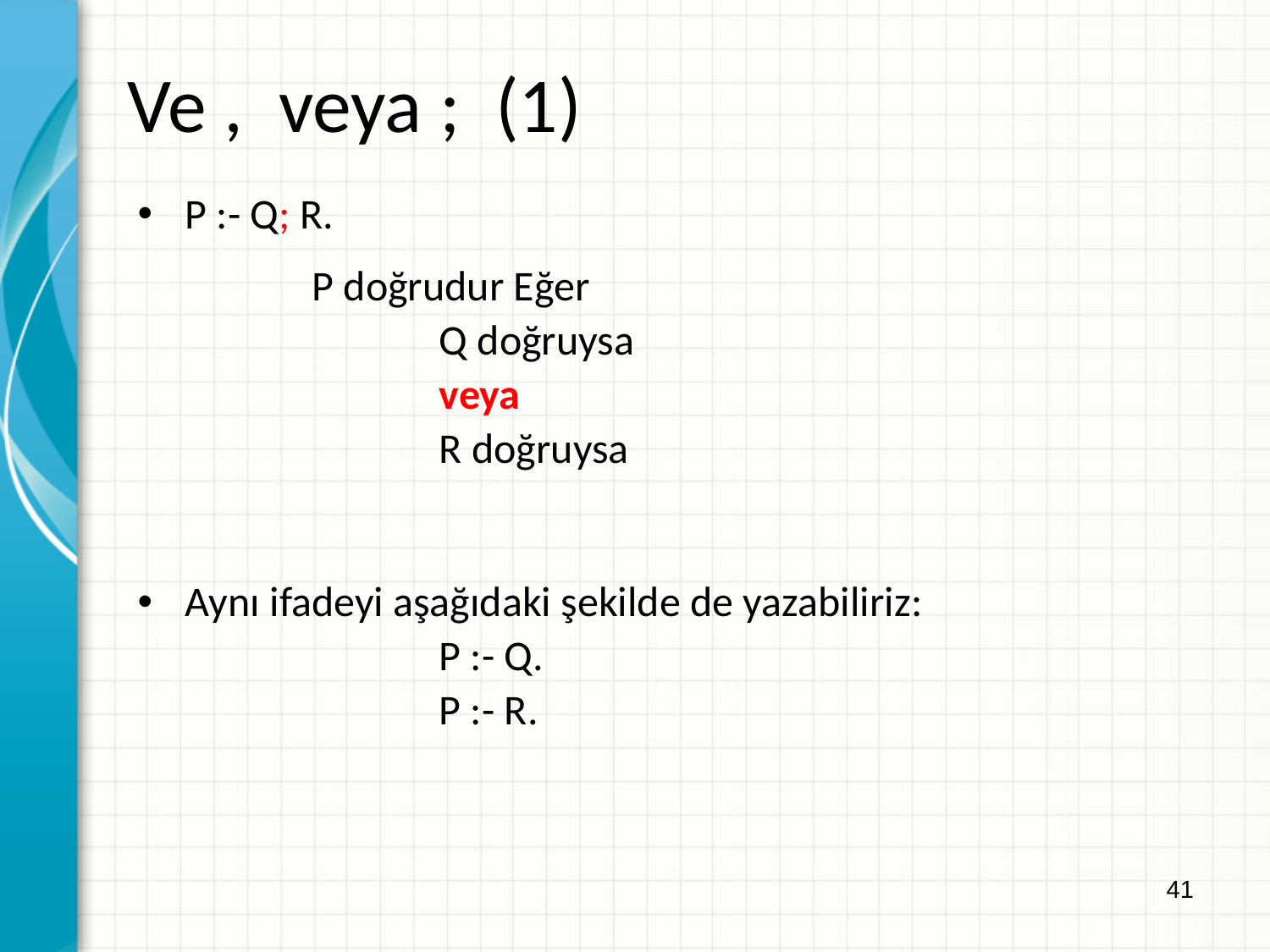

Ve ,  veya ;  (1)
P :- Q; R.

		P doğrudur Eğer
			Q doğruysa
			veya
			R doğruysa

Aynı ifadeyi aşağıdaki şekilde de yazabiliriz:
			P :- Q.
			P :- R.

41